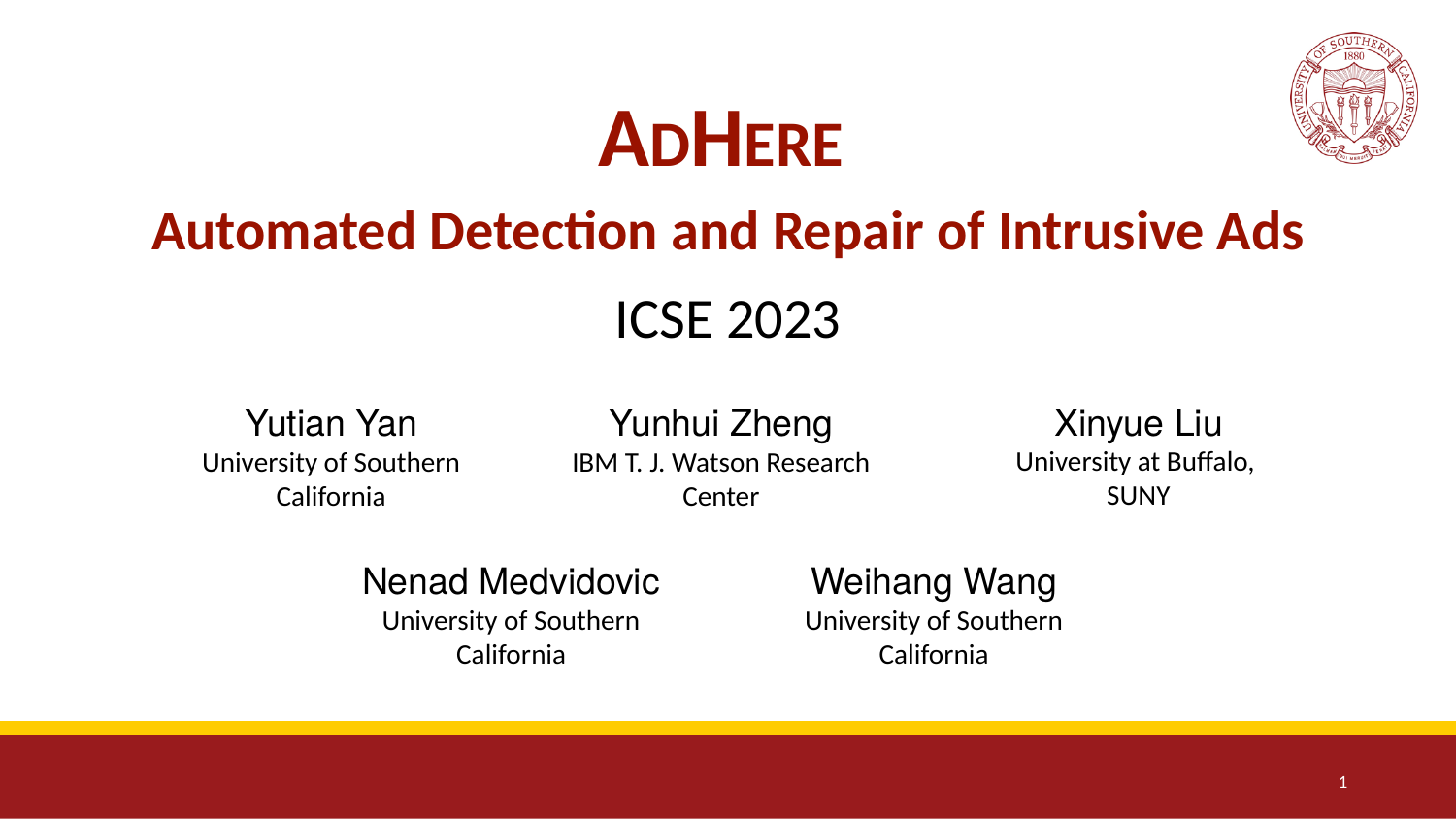

ADHERE
Automated Detection and Repair of Intrusive Ads
ICSE 2023
Xinyue Liu
University at Buffalo,
SUNY
Yutian Yan
University of Southern California
Yunhui Zheng
IBM T. J. Watson Research Center
Nenad Medvidovic
University of Southern California
Weihang Wang
University of Southern California
1